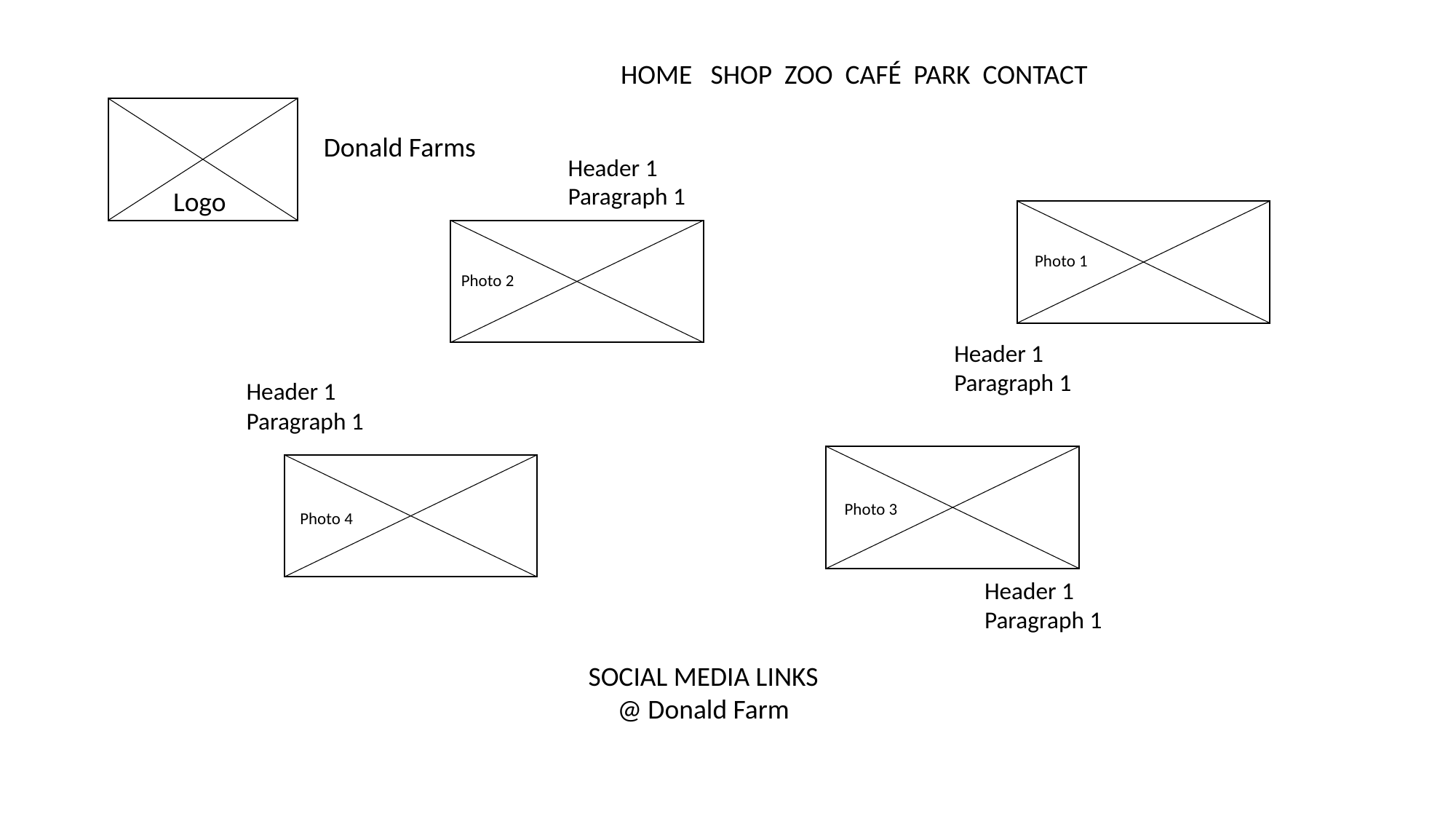

HOME   SHOP  ZOO  CAFÉ  PARK  CONTACT

Donald Farms
Header 1
Paragraph 1
Logo

Photo 1
Photo 2
Header 1
Paragraph 1
Header 1
Paragraph 1

Photo 3
Photo 4
Header 1
Paragraph 1
SOCIAL MEDIA LINKS
@ Donald Farm